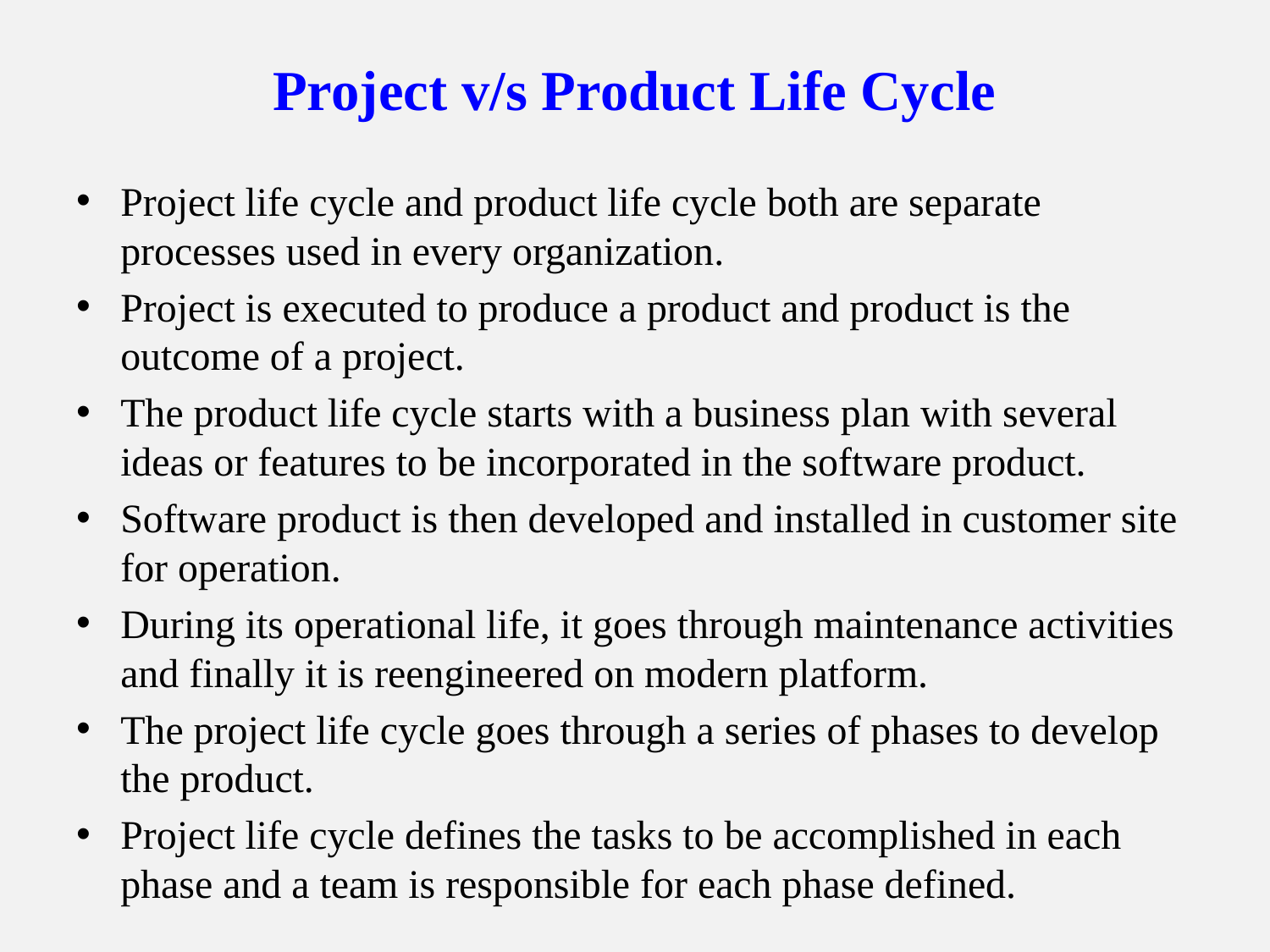

# Project v/s Product Life Cycle
Project life cycle and product life cycle both are separate processes used in every organization.
Project is executed to produce a product and product is the outcome of a project.
The product life cycle starts with a business plan with several ideas or features to be incorporated in the software product.
Software product is then developed and installed in customer site for operation.
During its operational life, it goes through maintenance activities and finally it is reengineered on modern platform.
The project life cycle goes through a series of phases to develop the product.
Project life cycle defines the tasks to be accomplished in each phase and a team is responsible for each phase defined.